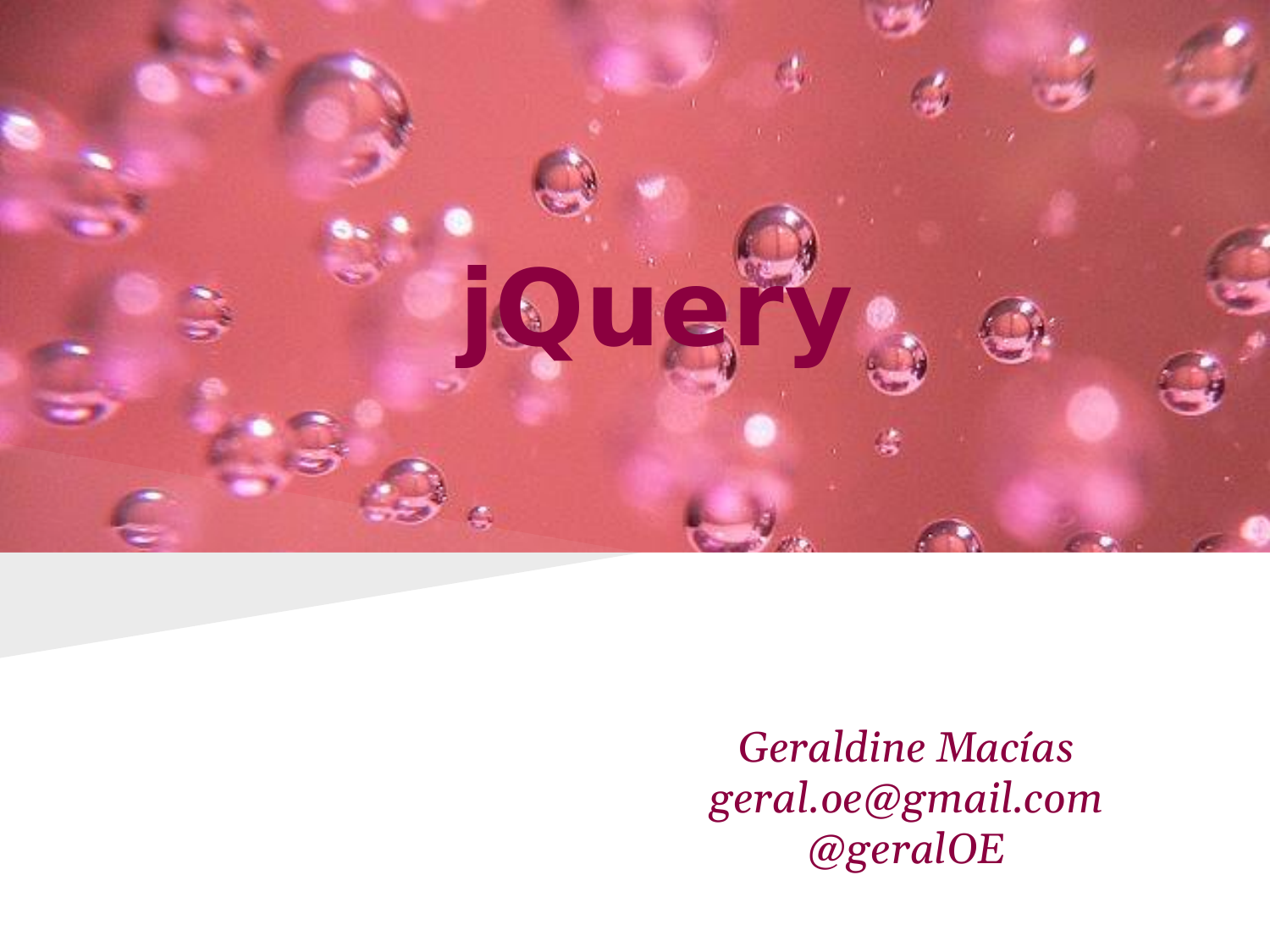

# jQuery
Geraldine Macías
geral.oe@gmail.com
@geralOE

FLISOL 2'013 Fac Ingeniería 26-abril-2013